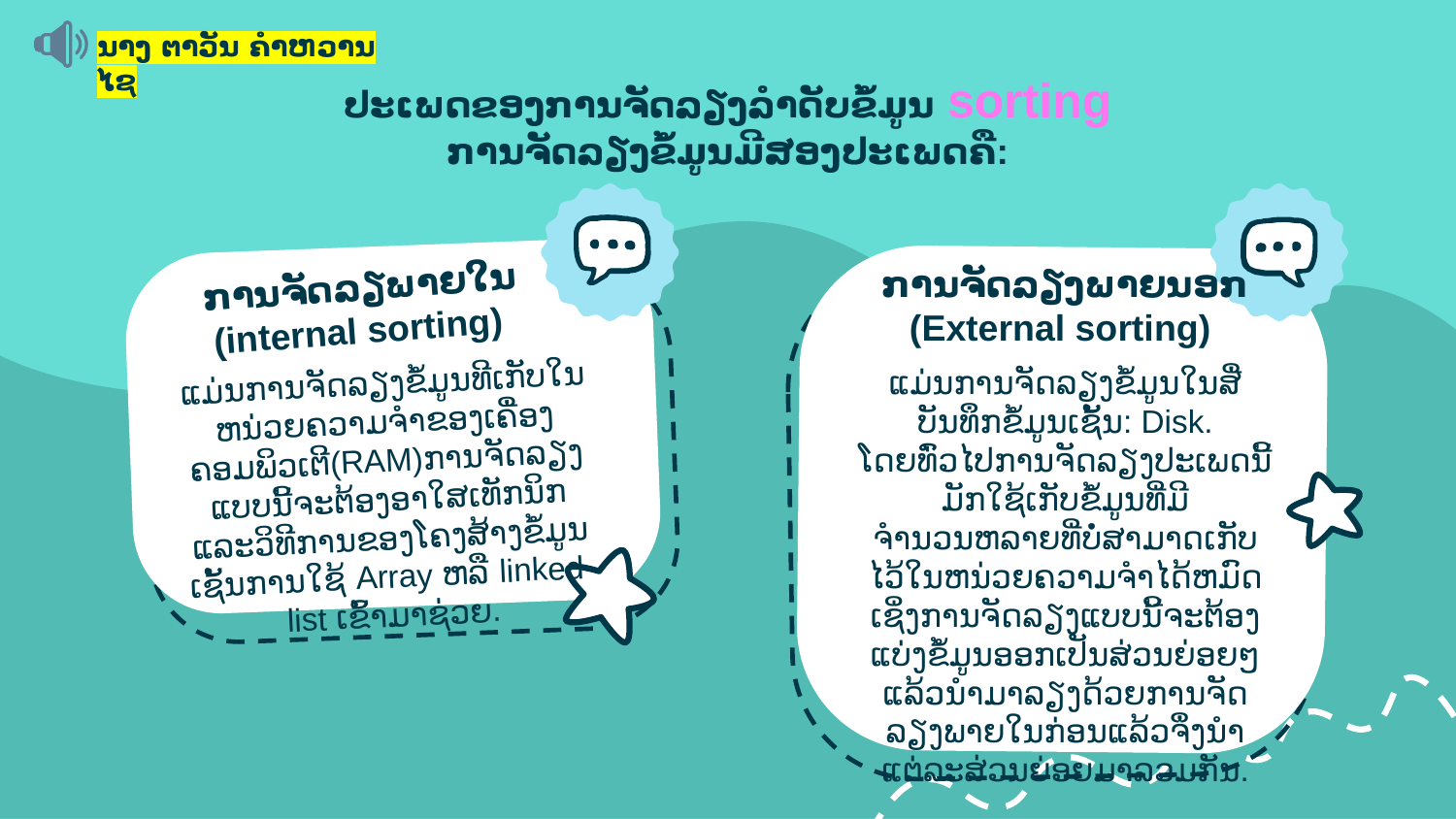

ນາງ ຕາວັນ ຄຳຫວານໄຊ
# ປະເພດຂອງການຈັດລຽງລຳດັບຂໍ້ມູນ sorting ການຈັດລຽງຂໍ້ມູນມີສອງປະເພດຄື:

ການຈັດລຽງພາຍນອກ
(External sorting)
ການຈັດລຽພາຍໃນ
(internal sorting)
ແມ່ນການຈັດລຽງຂໍ້ມູນທີເກັບໃນຫນ່ວຍຄວາມຈຳຂອງເຄື່ອງຄອມພິວເຕີ(RAM)ການຈັດລຽງແບບນີ້ຈະຕ້ອງອາໃສເທັກນິກແລະວິທີການຂອງໂຄງສ້າງຂໍ້ມູນເຊັ້ນການໃຊ້ Array ຫລື linked-list ເຂົ້າມາຊ່ວຍ.
ແມ່ນການຈັດລຽງຂໍ້ມູນໃນສື່ບັນທຶກຂໍ້ມູນເຊັ້ນ: Disk. ໂດຍທົ່ວໄປການຈັດລຽງປະເພດນີ້ມັກໃຊ້ເກັບຂໍ້ມູນທີ່ມີຈຳນວນຫລາຍທີ່ບໍ່ສາມາດເກັບໄວ້ໃນຫນ່ວຍຄວາມຈຳໄດ້ຫມົດເຊິ່ງການຈັດລຽງແບບນີ້ຈະຕ້ອງແບ່ງຂໍ້ມູນອອກເປັນສ່ວນຍ່ອຍໆແລ້ວນຳມາລຽງດ້ວຍການຈັດລຽງພາຍໃນກ່ອນແລ້ວຈຶ່ງນຳແຕ່ລະສ່ວນຍ່ອຍມາລວມກັນ.